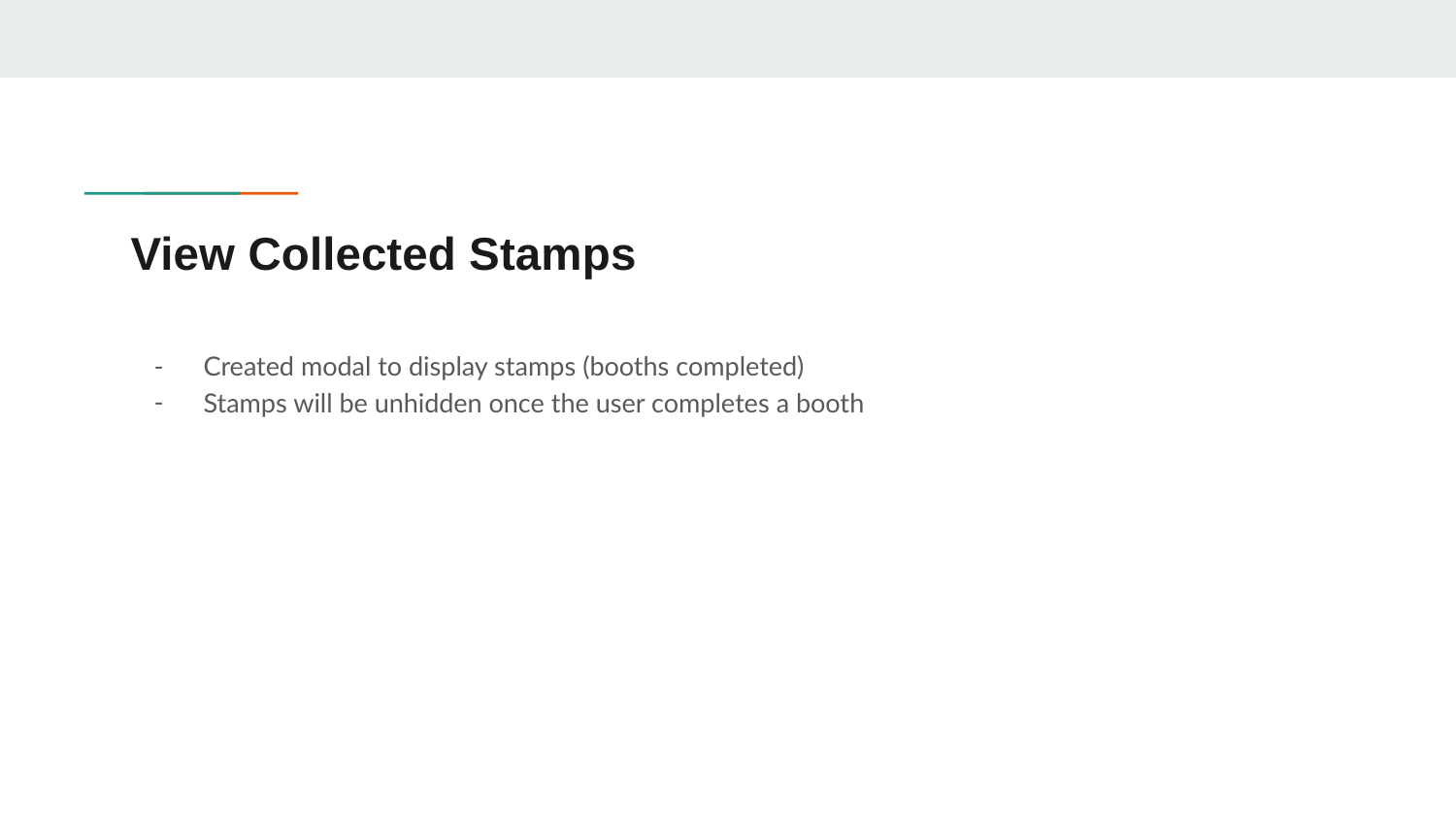

# View Collected Stamps
Created modal to display stamps (booths completed)
Stamps will be unhidden once the user completes a booth